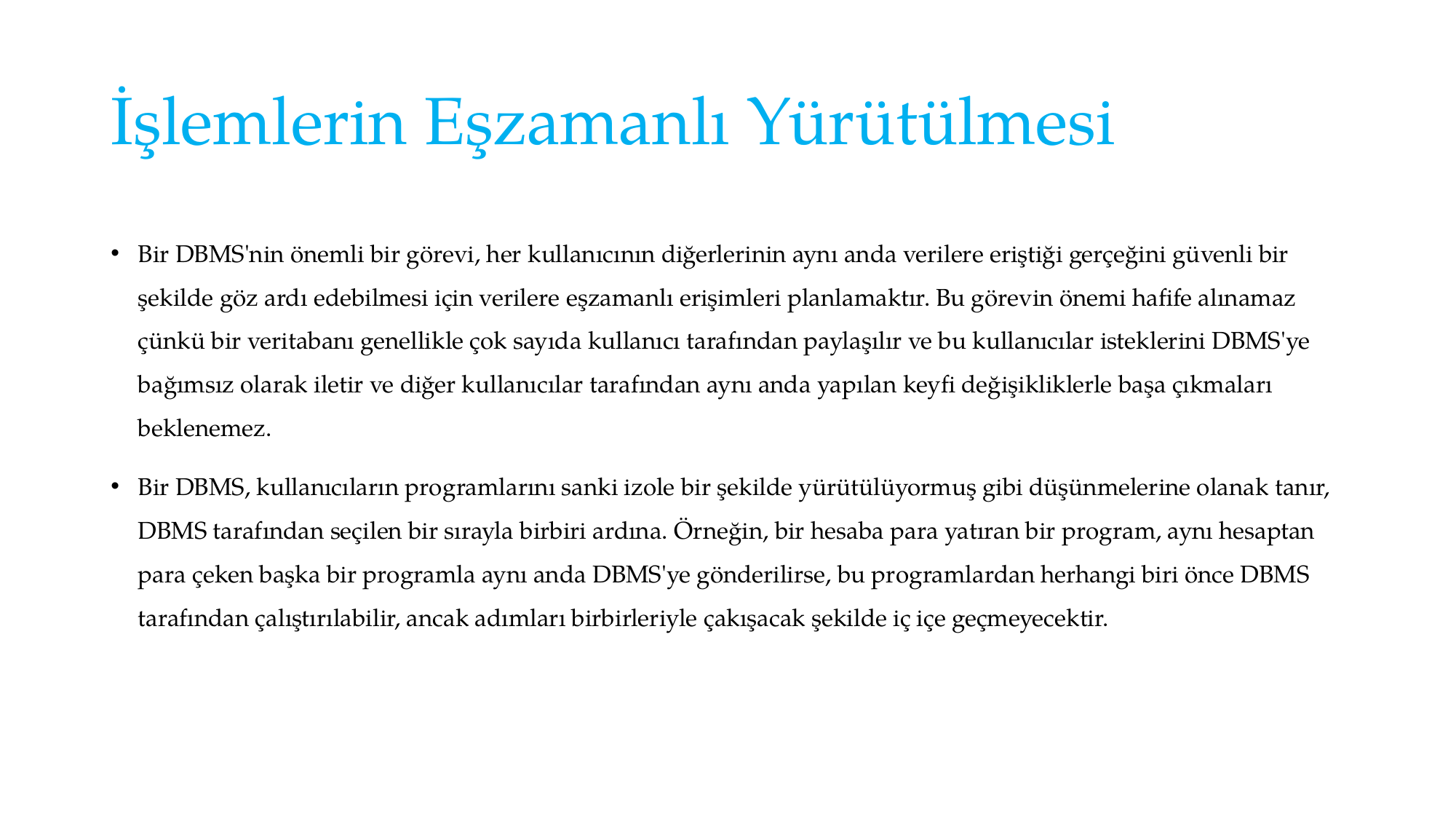

# İşlemlerin Eşzamanlı Yürütülmesi
Bir DBMS'nin önemli bir görevi, her kullanıcının diğerlerinin aynı anda verilere eriştiği gerçeğini güvenli bir şekilde göz ardı edebilmesi için verilere eşzamanlı erişimleri planlamaktır. Bu görevin önemi hafife alınamaz çünkü bir veritabanı genellikle çok sayıda kullanıcı tarafından paylaşılır ve bu kullanıcılar isteklerini DBMS'ye bağımsız olarak iletir ve diğer kullanıcılar tarafından aynı anda yapılan keyfi değişikliklerle başa çıkmaları beklenemez.
Bir DBMS, kullanıcıların programlarını sanki izole bir şekilde yürütülüyormuş gibi düşünmelerine olanak tanır, DBMS tarafından seçilen bir sırayla birbiri ardına. Örneğin, bir hesaba para yatıran bir program, aynı hesaptan para çeken başka bir programla aynı anda DBMS'ye gönderilirse, bu programlardan herhangi biri önce DBMS tarafından çalıştırılabilir, ancak adımları birbirleriyle çakışacak şekilde iç içe geçmeyecektir.